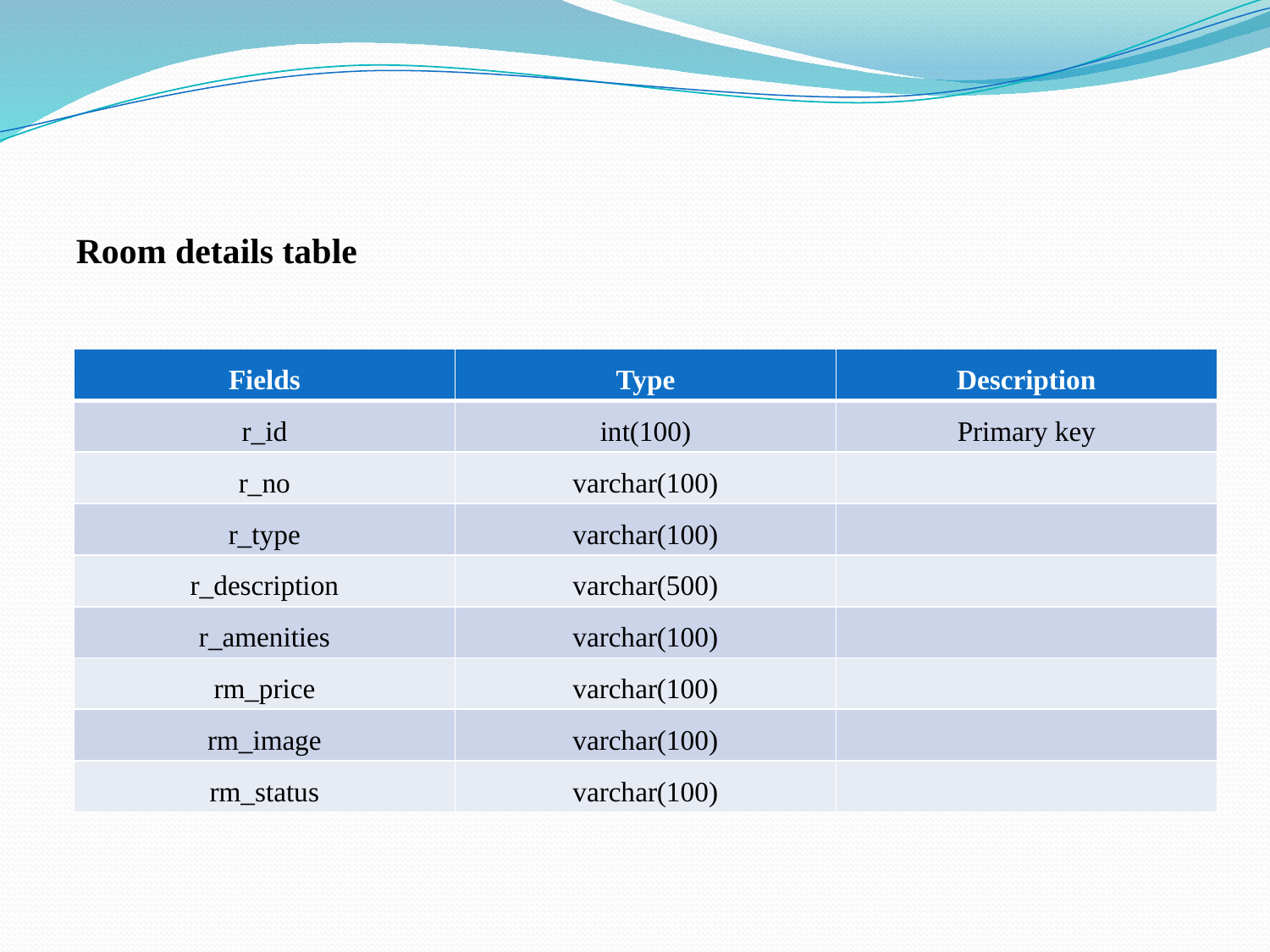

Room details table
| Fields | Type | Description |
| --- | --- | --- |
| r\_id | int(100) | Primary key |
| r\_no | varchar(100) |  |
| r\_type | varchar(100) |  |
| r\_description | varchar(500) |  |
| r\_amenities | varchar(100) |  |
| rm\_price | varchar(100) |  |
| rm\_image | varchar(100) |  |
| rm\_status | varchar(100) |  |